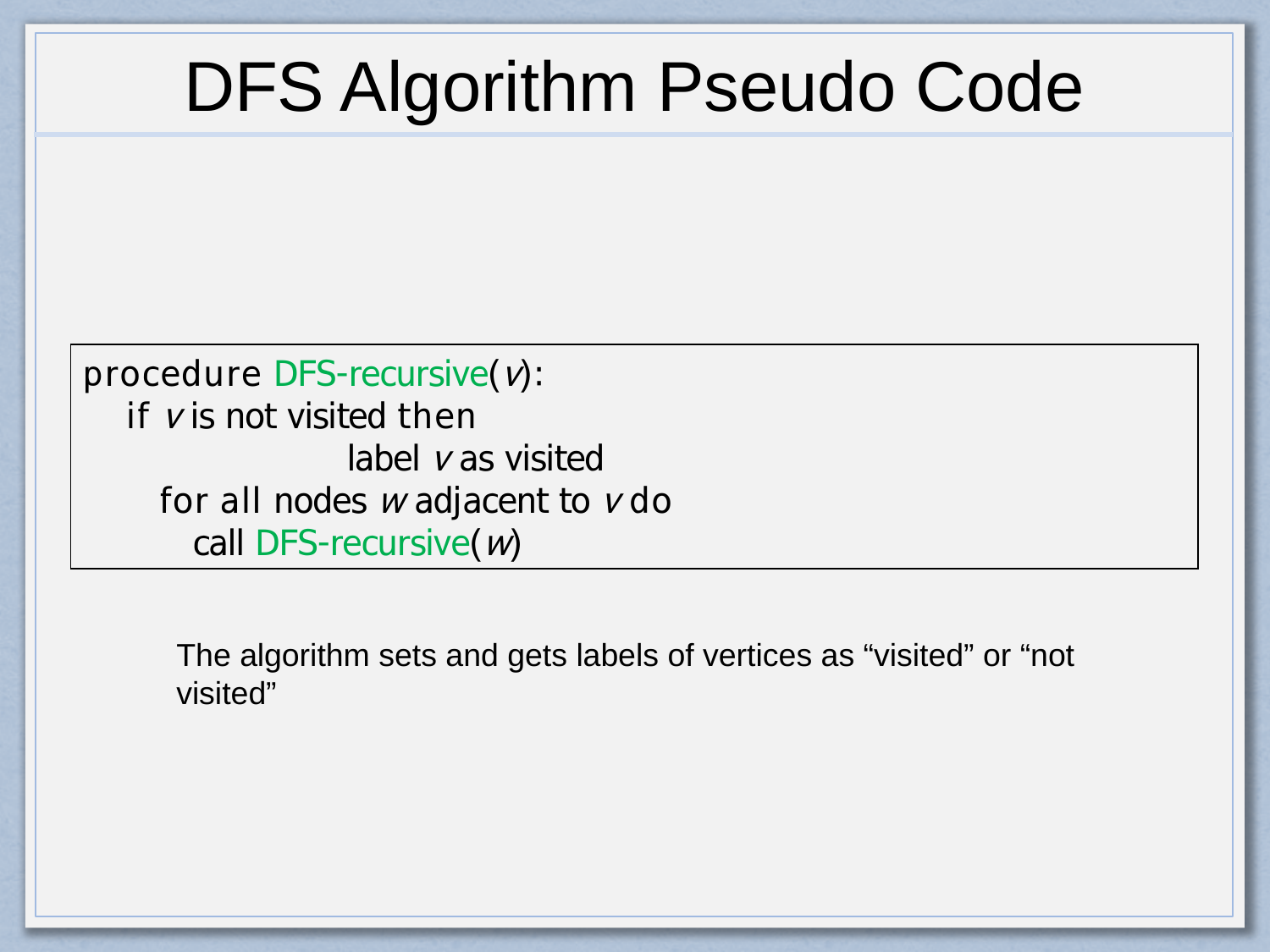

# DFS Algorithm Pseudo Code
procedure DFS-recursive(v):
    if v is not visited then
 		 label v as visited
       for all nodes w adjacent to v do
          call DFS-recursive(w)
The algorithm sets and gets labels of vertices as “visited” or “not visited”